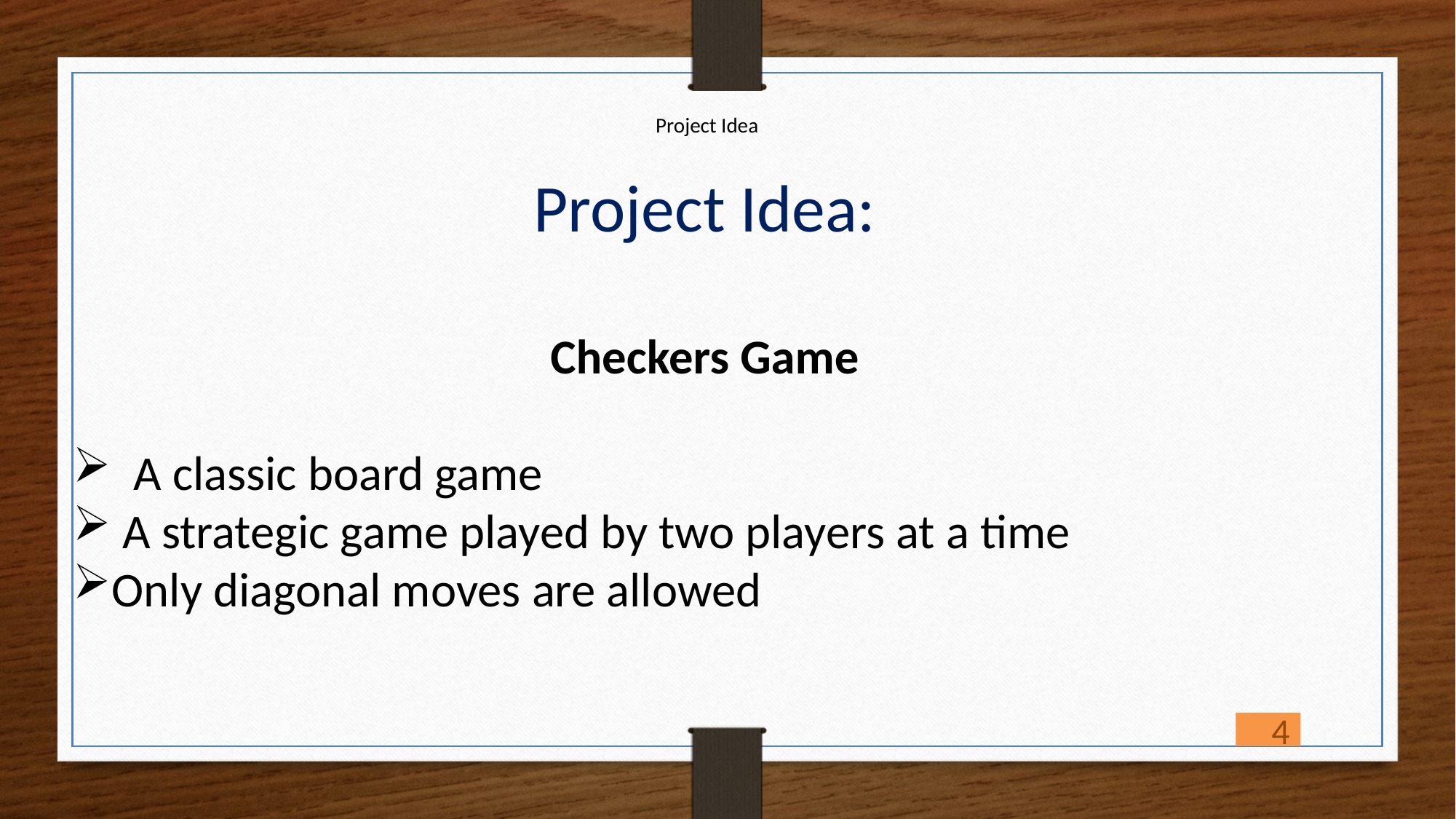

Project Idea:

Checkers Game

  A classic board game
 A strategic game played by two players at a time
Only diagonal moves are allowed

             Project Idea
4